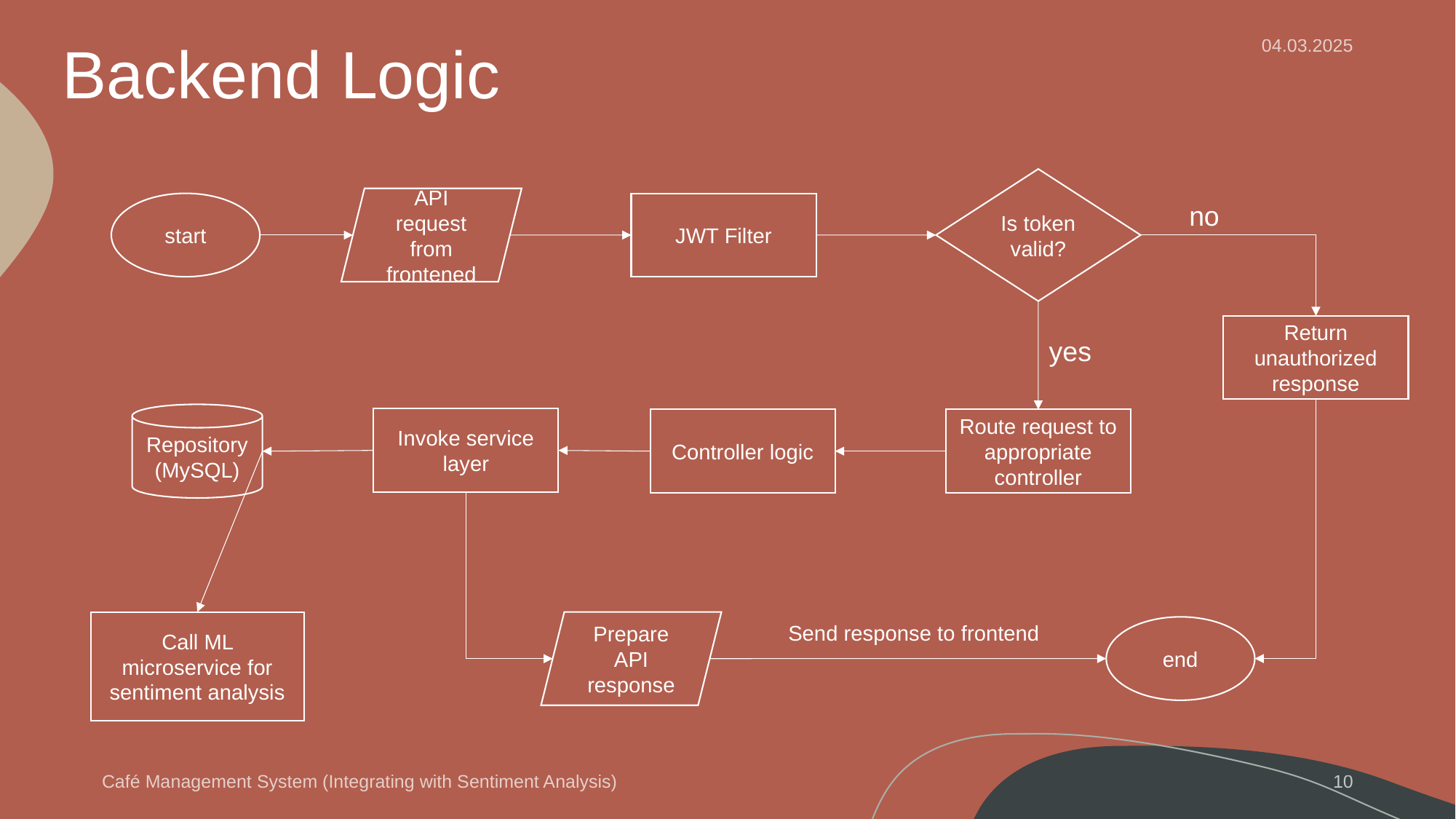

# Backend Logic
04.03.2025
Is token valid?
API request from frontened
start
JWT Filter
no
Return unauthorized response
yes
Repository (MySQL)
Invoke service layer
Controller logic
Route request to appropriate controller
Call ML microservice for sentiment analysis
Prepare API response
Send response to frontend
end
Café Management System (Integrating with Sentiment Analysis)
10